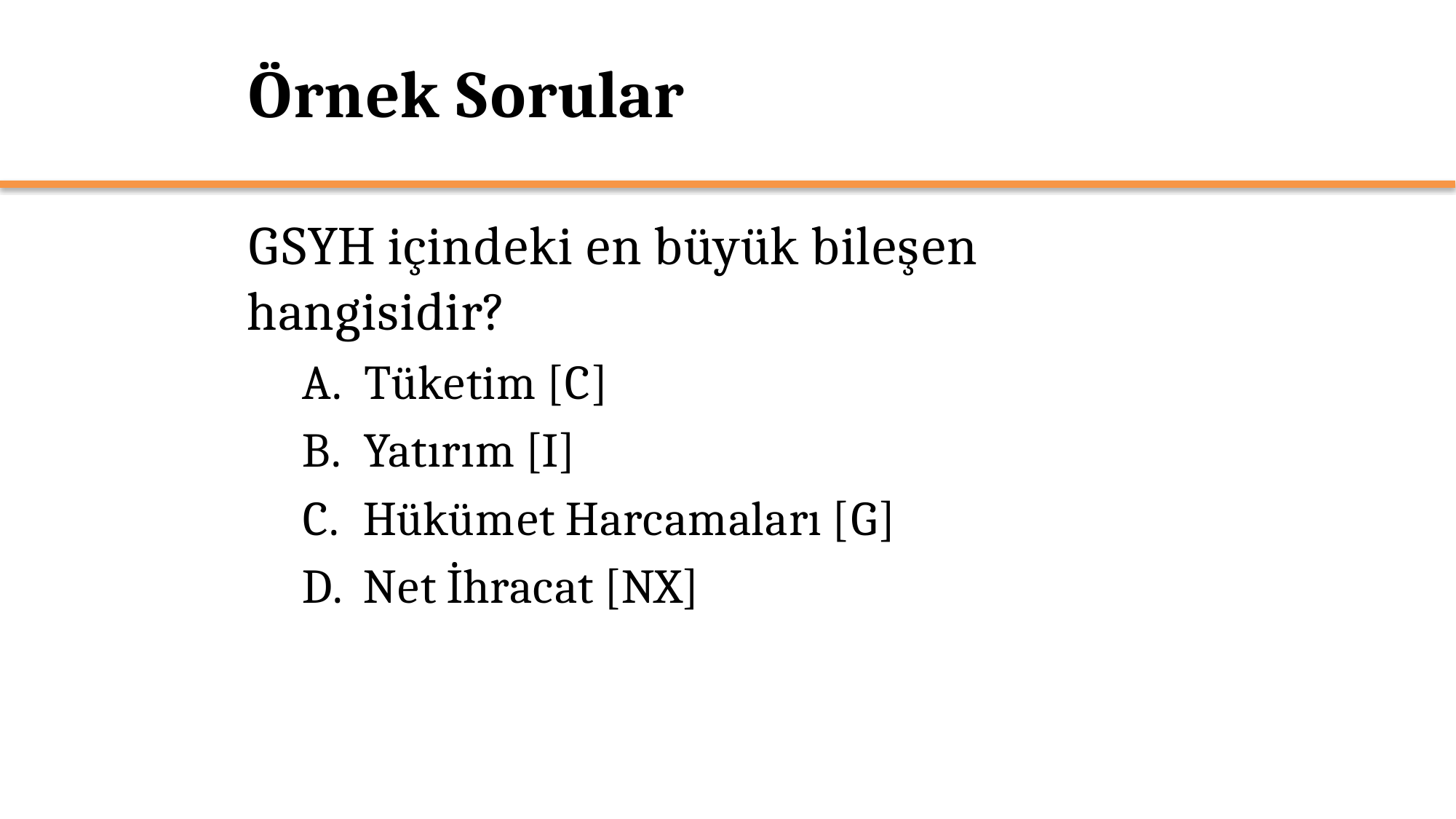

# Örnek Sorular
GSYH içindeki en büyük bileşen hangisidir?
Tüketim [C]
Yatırım [I]
Hükümet Harcamaları [G]
Net İhracat [NX]